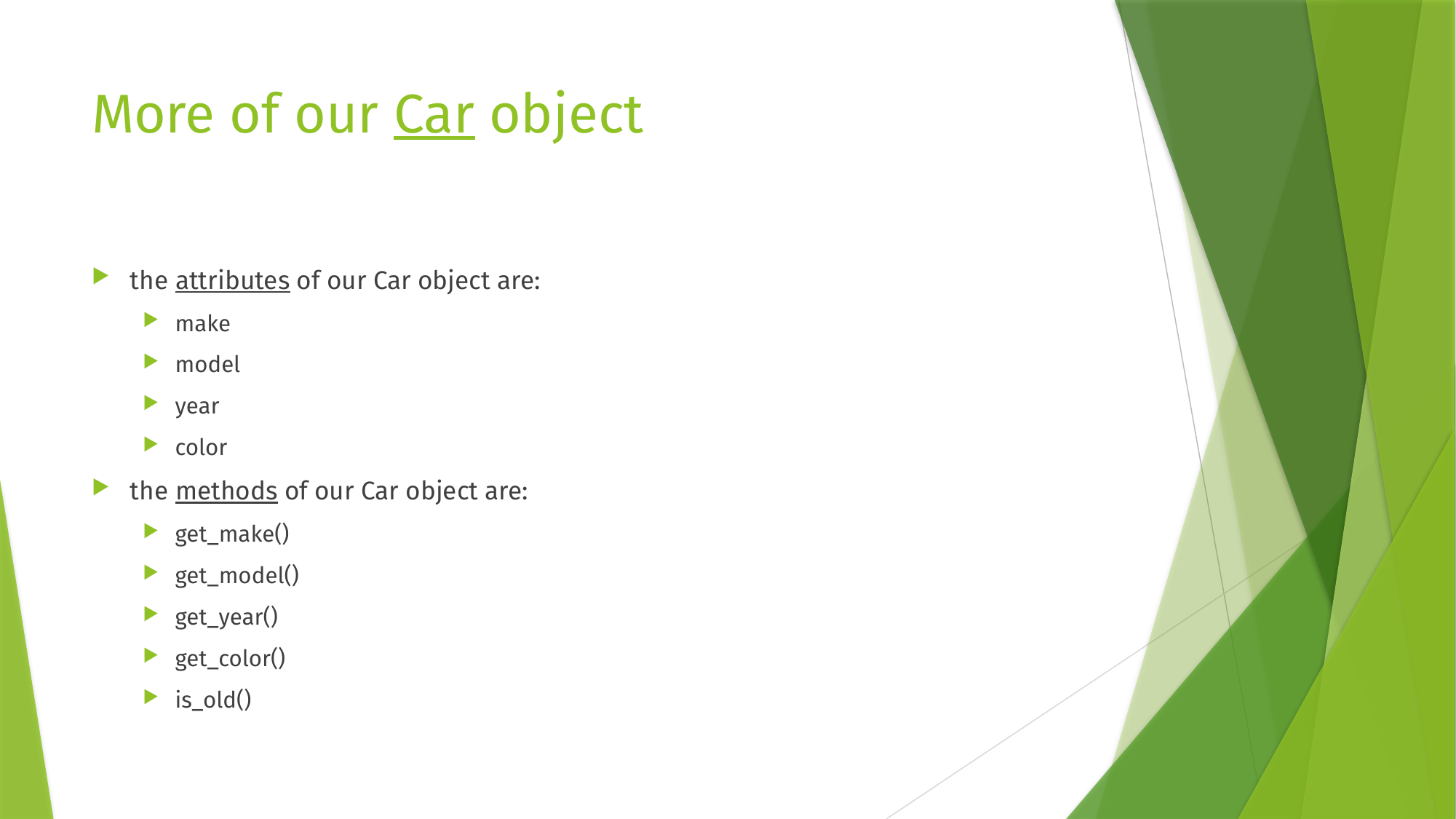

# More of our Car object
the attributes of our Car object are:
make
model
year
color
the methods of our Car object are:
get_make()
get_model()
get_year()
get_color()
is_old()